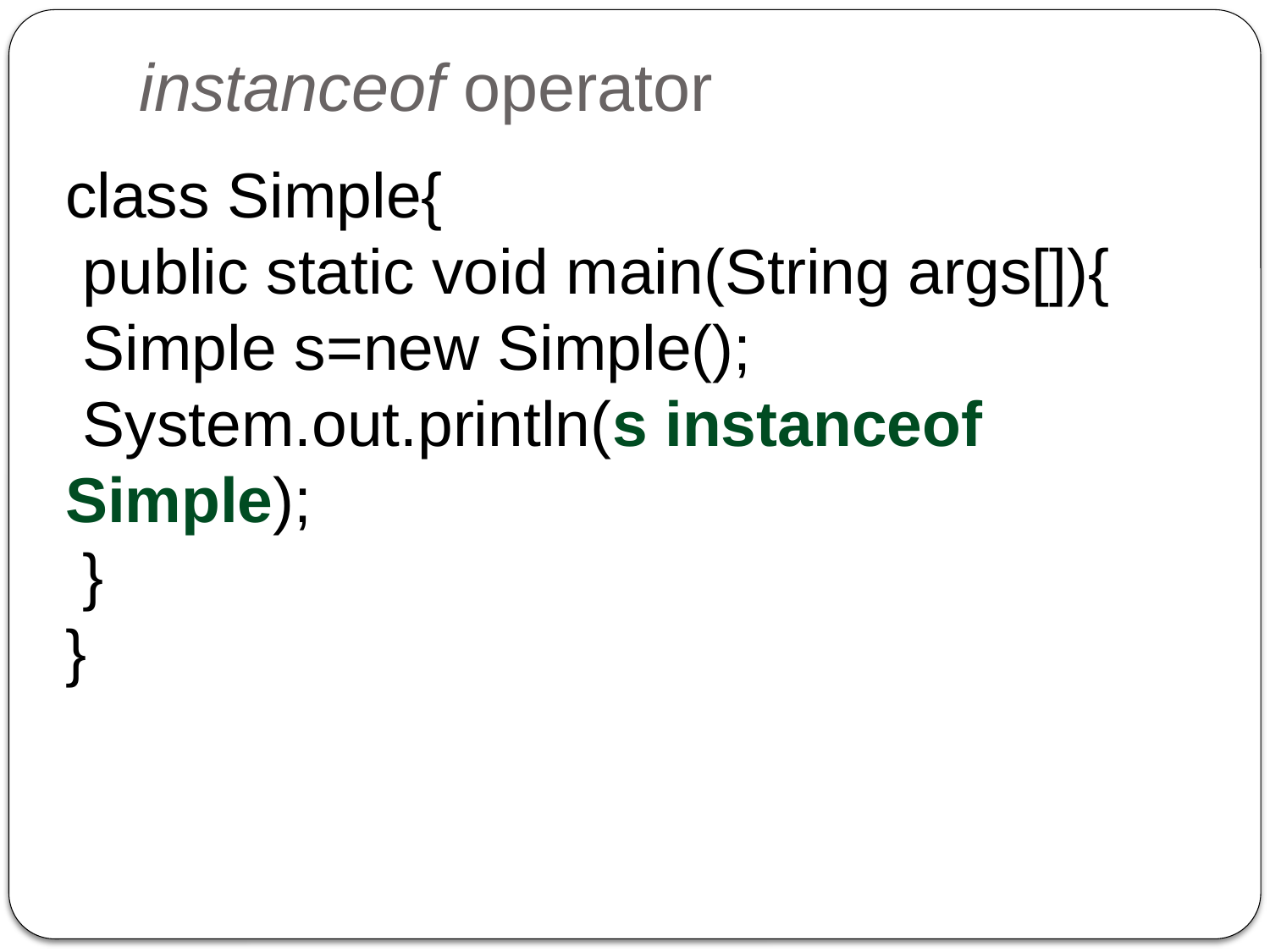

# instanceof operator
class Simple{
 public static void main(String args[]){
 Simple s=new Simple();
 System.out.println(s instanceof Simple);
 }
}